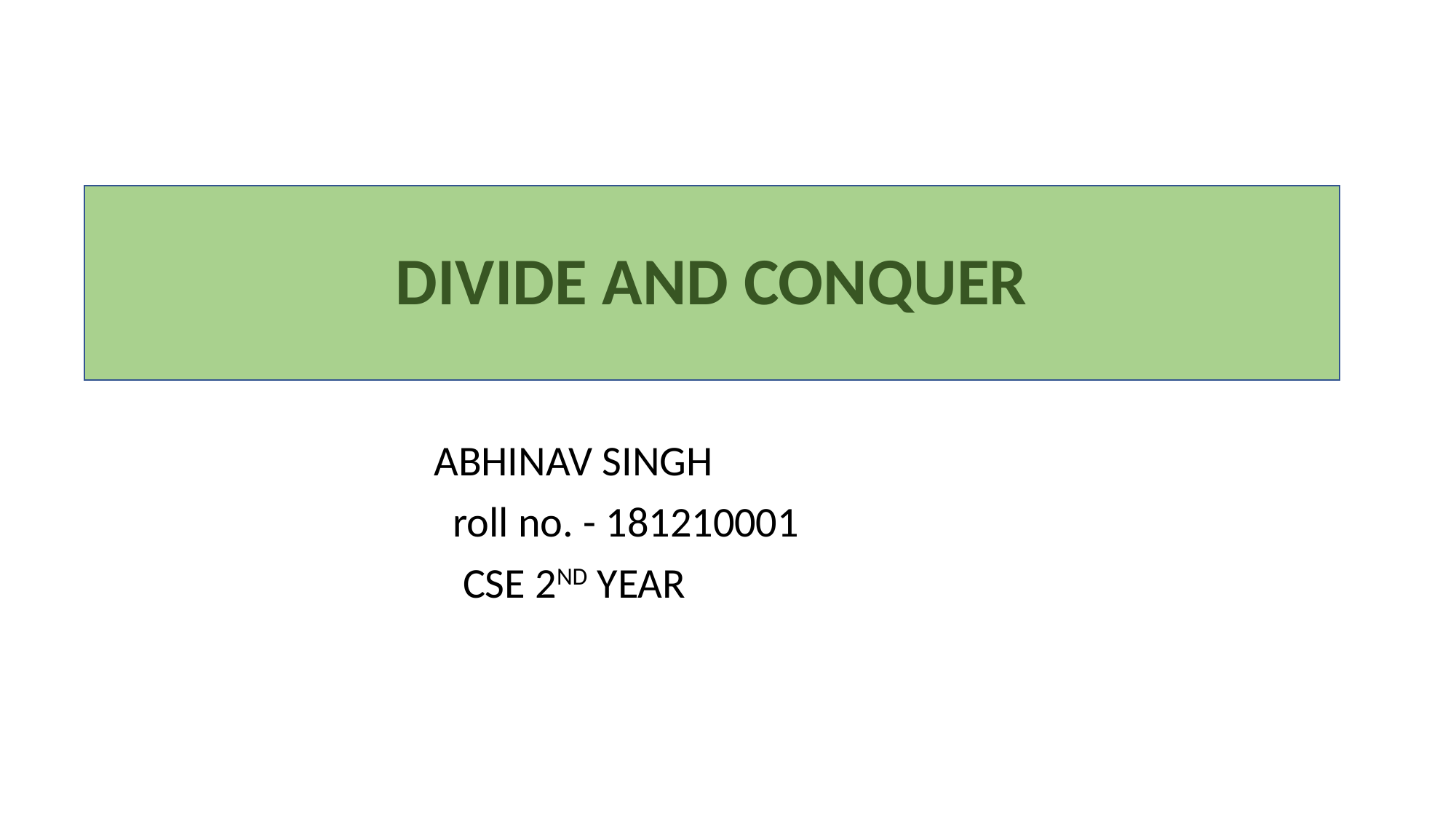

# DIVIDE AND CONQUER

                                           ABHINAV SINGH
                                             roll no. - 181210001
                                              CSE 2ND YEAR